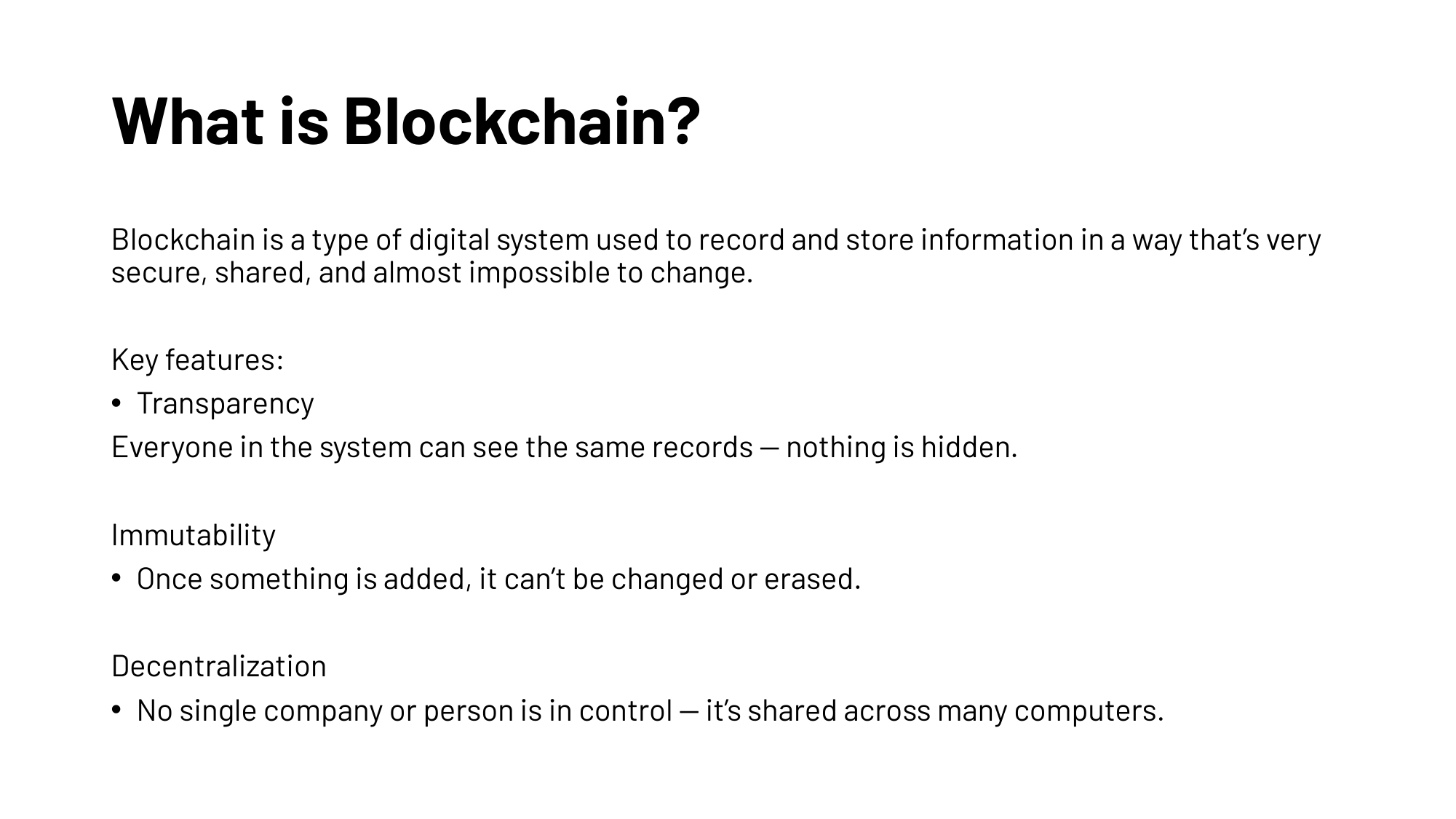

# What is Blockchain?
Blockchain is a type of digital system used to record and store information in a way that’s very secure, shared, and almost impossible to change.

Key features:
Transparency
Everyone in the system can see the same records — nothing is hidden.

Immutability
Once something is added, it can’t be changed or erased.

Decentralization
No single company or person is in control — it’s shared across many computers.